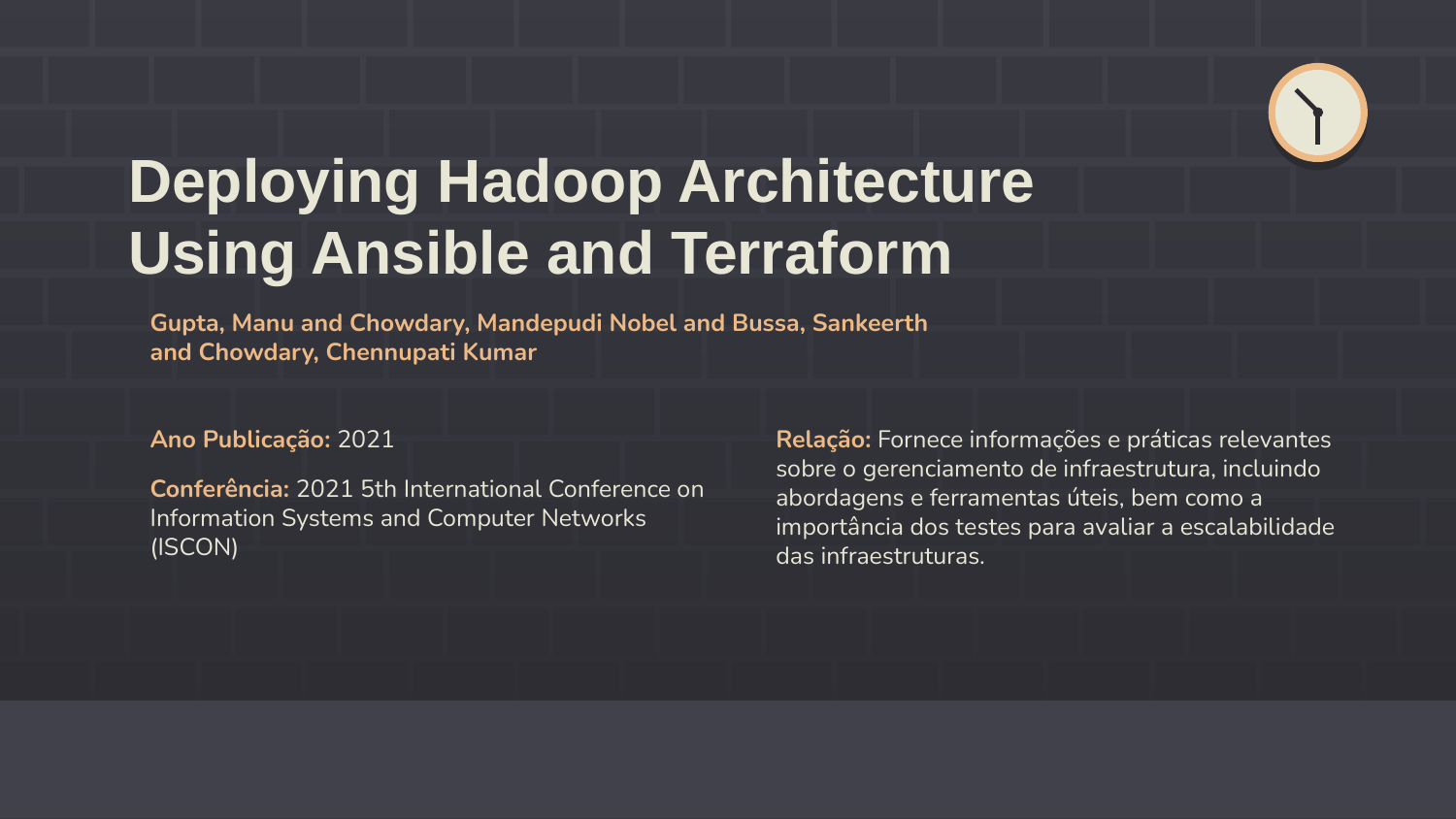

# Deploying Hadoop Architecture Using Ansible and Terraform
Gupta, Manu and Chowdary, Mandepudi Nobel and Bussa, Sankeerth and Chowdary, Chennupati Kumar
Ano Publicação: 2021
Conferência: 2021 5th International Conference on Information Systems and Computer Networks (ISCON)

Relação: Fornece informações e práticas relevantes sobre o gerenciamento de infraestrutura, incluindo abordagens e ferramentas úteis, bem como a importância dos testes para avaliar a escalabilidade das infraestruturas.